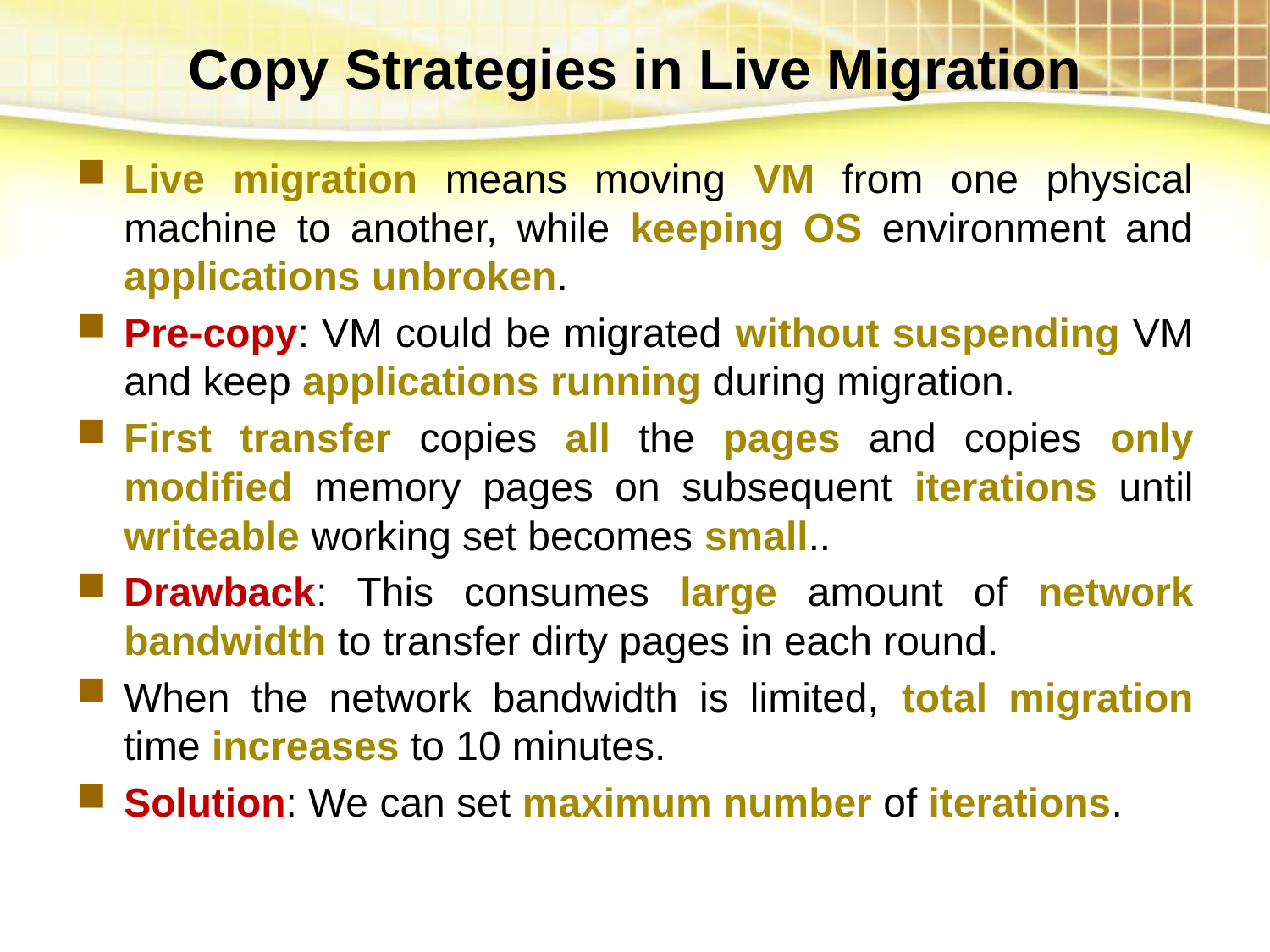

# Copy Strategies in Live Migration
Live migration means moving VM from one physical machine to another, while keeping OS environment and applications unbroken.
Pre-copy: VM could be migrated without suspending VM and keep applications running during migration.
First transfer copies all the pages and copies only modified memory pages on subsequent iterations until writeable working set becomes small..
Drawback: This consumes large amount of network bandwidth to transfer dirty pages in each round.
When the network bandwidth is limited, total migration time increases to 10 minutes.
Solution: We can set maximum number of iterations.